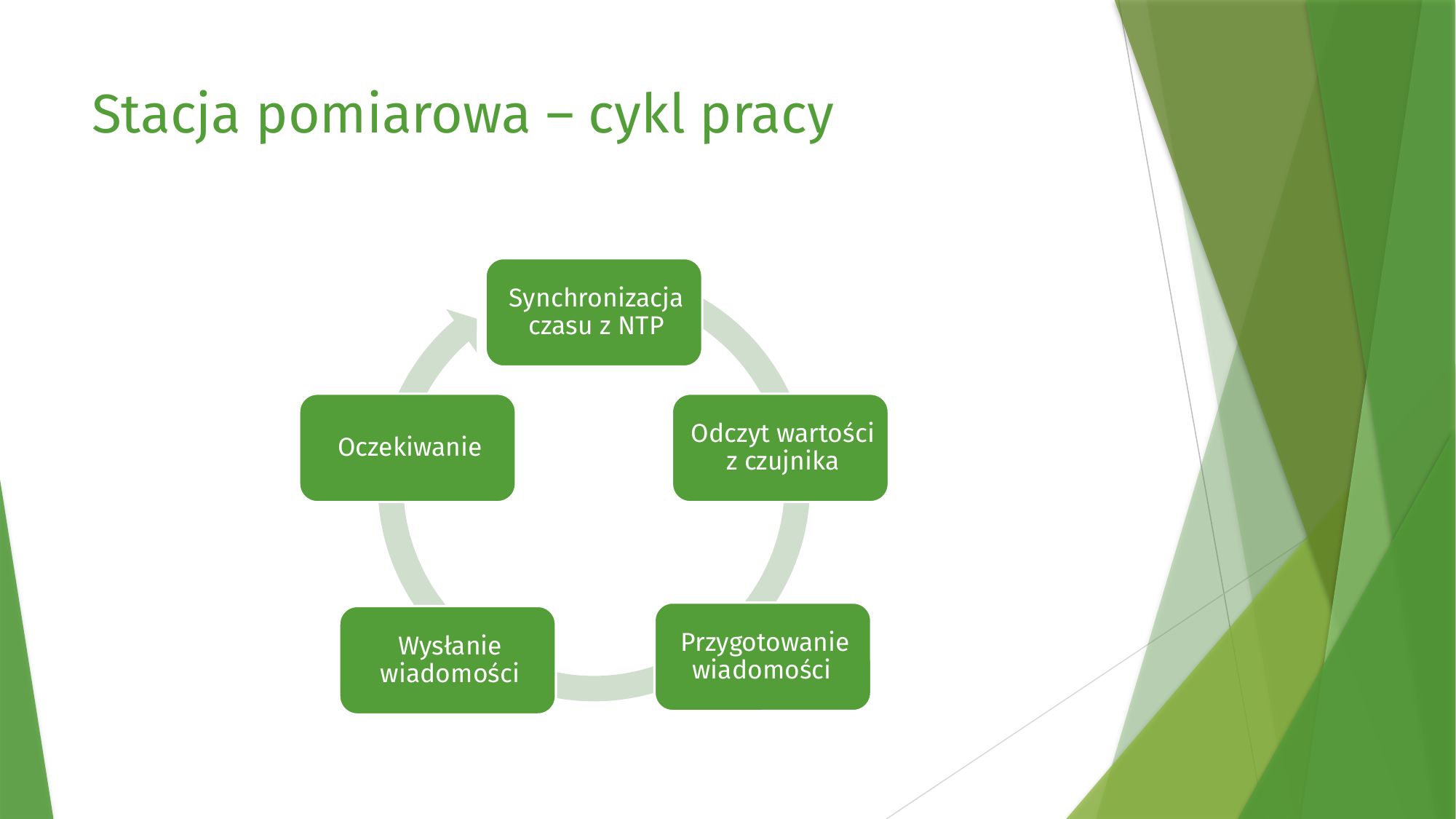

# Stacja pomiarowa – cykl pracy
Synchronizacja czasu z NTP
Odczyt wartości z czujnika
Przygotowanie wiadomości
Wysłanie wiadomości
Oczekiwanie